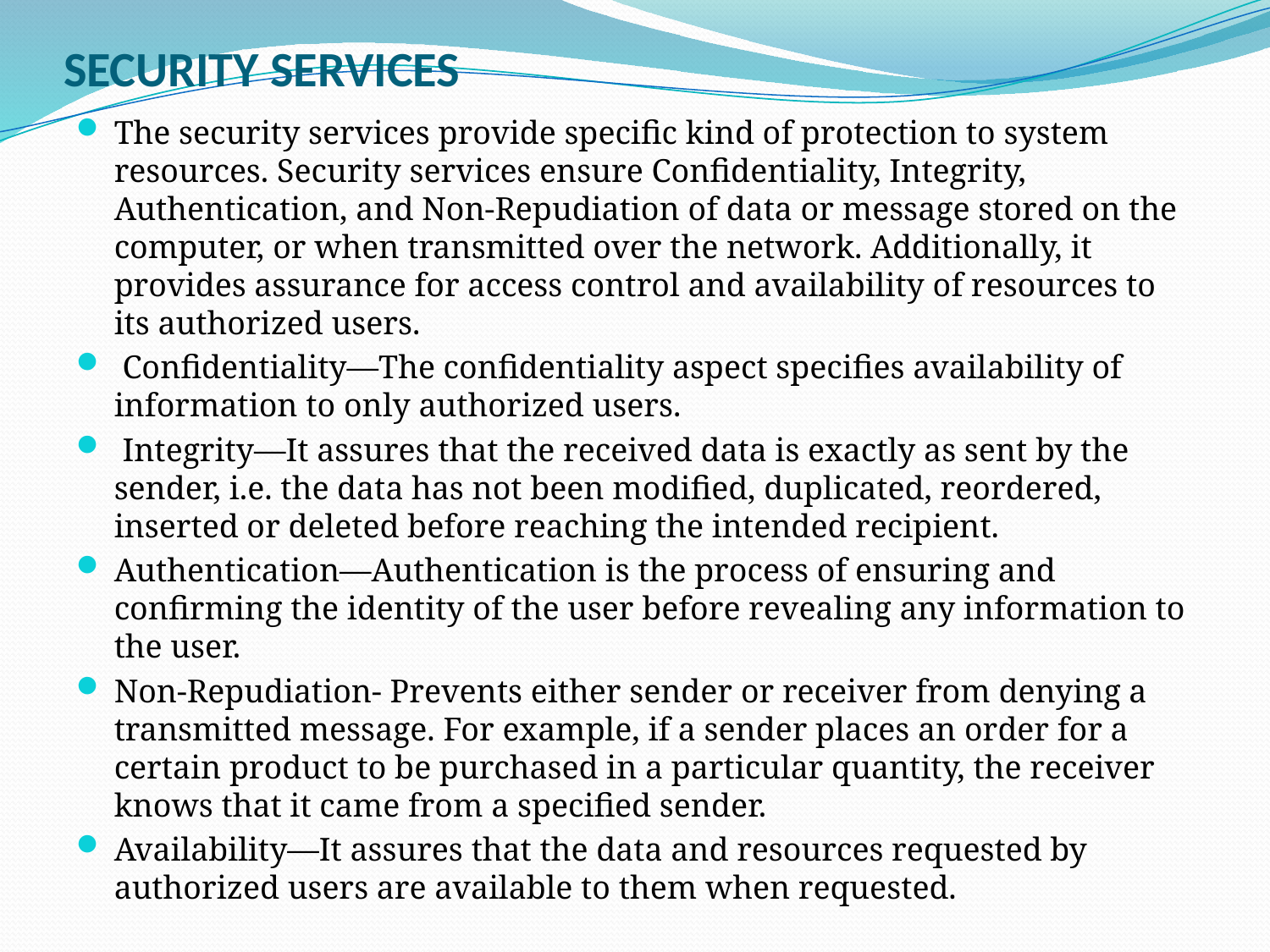

# SECURITY SERVICES
The security services provide specific kind of protection to system resources. Security services ensure Confidentiality, Integrity, Authentication, and Non-Repudiation of data or message stored on the computer, or when transmitted over the network. Additionally, it provides assurance for access control and availability of resources to its authorized users.
 Confidentiality—The confidentiality aspect specifies availability of information to only authorized users.
 Integrity—It assures that the received data is exactly as sent by the sender, i.e. the data has not been modified, duplicated, reordered, inserted or deleted before reaching the intended recipient.
Authentication—Authentication is the process of ensuring and confirming the identity of the user before revealing any information to the user.
Non-Repudiation- Prevents either sender or receiver from denying a transmitted message. For example, if a sender places an order for a certain product to be purchased in a particular quantity, the receiver knows that it came from a specified sender.
Availability—It assures that the data and resources requested by authorized users are available to them when requested.